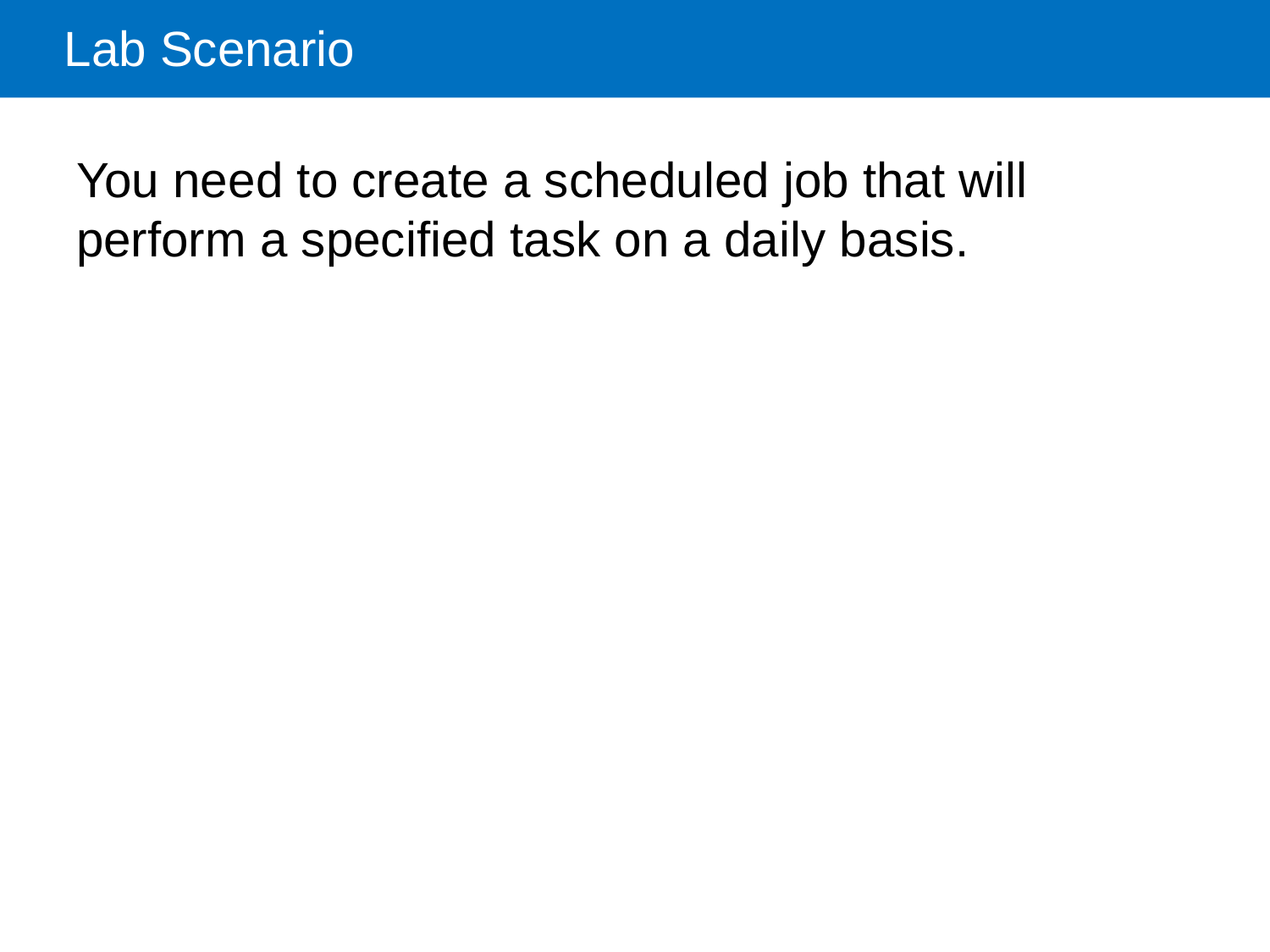

# Lab Scenario
You need to create a scheduled job that will perform a specified task on a daily basis.